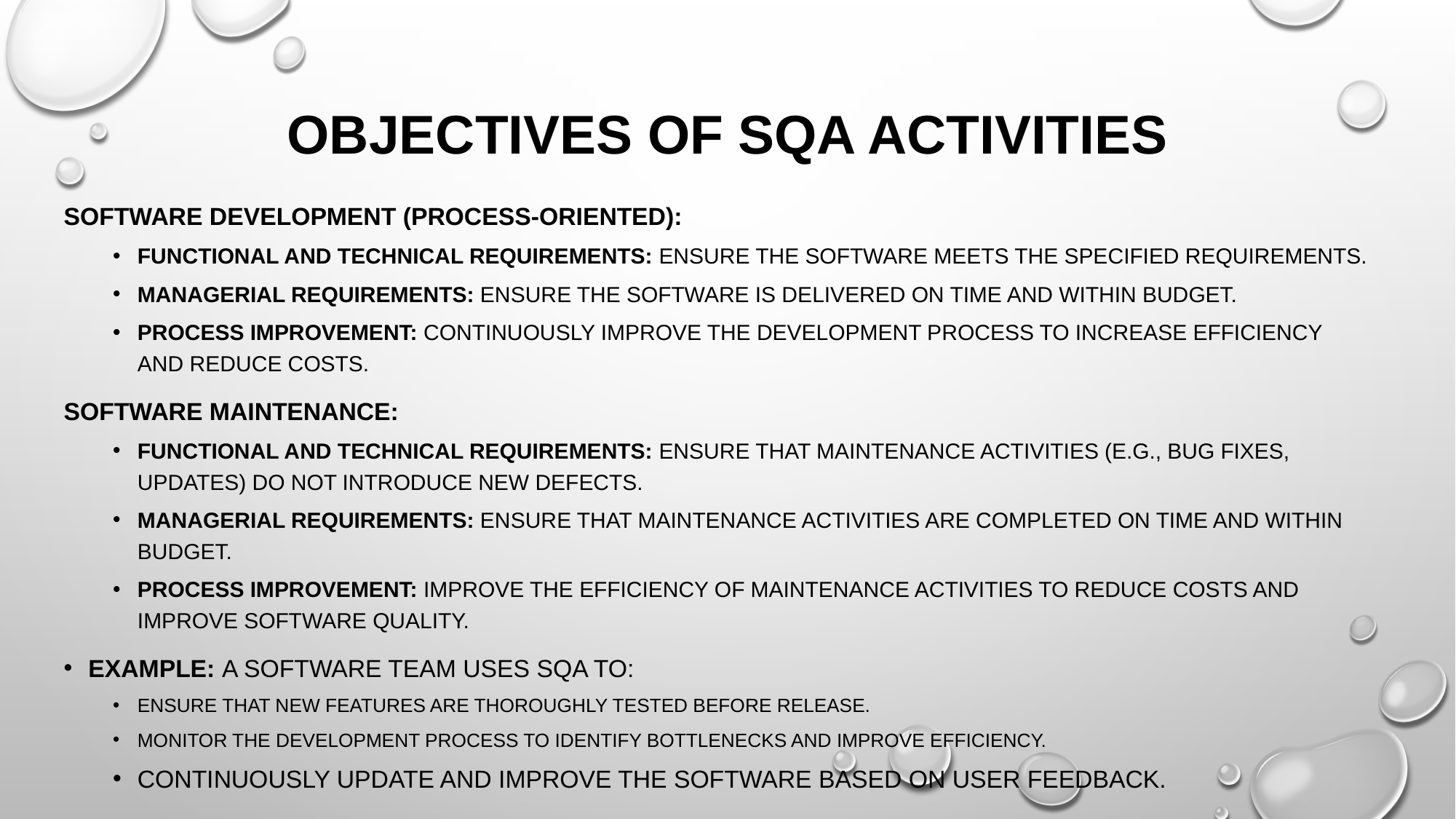

# Objectives of SQA Activities
Software Development (Process-Oriented):
Functional and Technical Requirements: Ensure the software meets the specified requirements.
Managerial Requirements: Ensure the software is delivered on time and within budget.
Process Improvement: Continuously improve the development process to increase efficiency and reduce costs.
Software Maintenance:
Functional and Technical Requirements: Ensure that maintenance activities (e.g., bug fixes, updates) do not introduce new defects.
Managerial Requirements: Ensure that maintenance activities are completed on time and within budget.
Process Improvement: Improve the efficiency of maintenance activities to reduce costs and improve software quality.
Example: A software team uses SQA to:
Ensure that new features are thoroughly tested before release.
Monitor the development process to identify bottlenecks and improve efficiency.
Continuously update and improve the software based on user feedback.